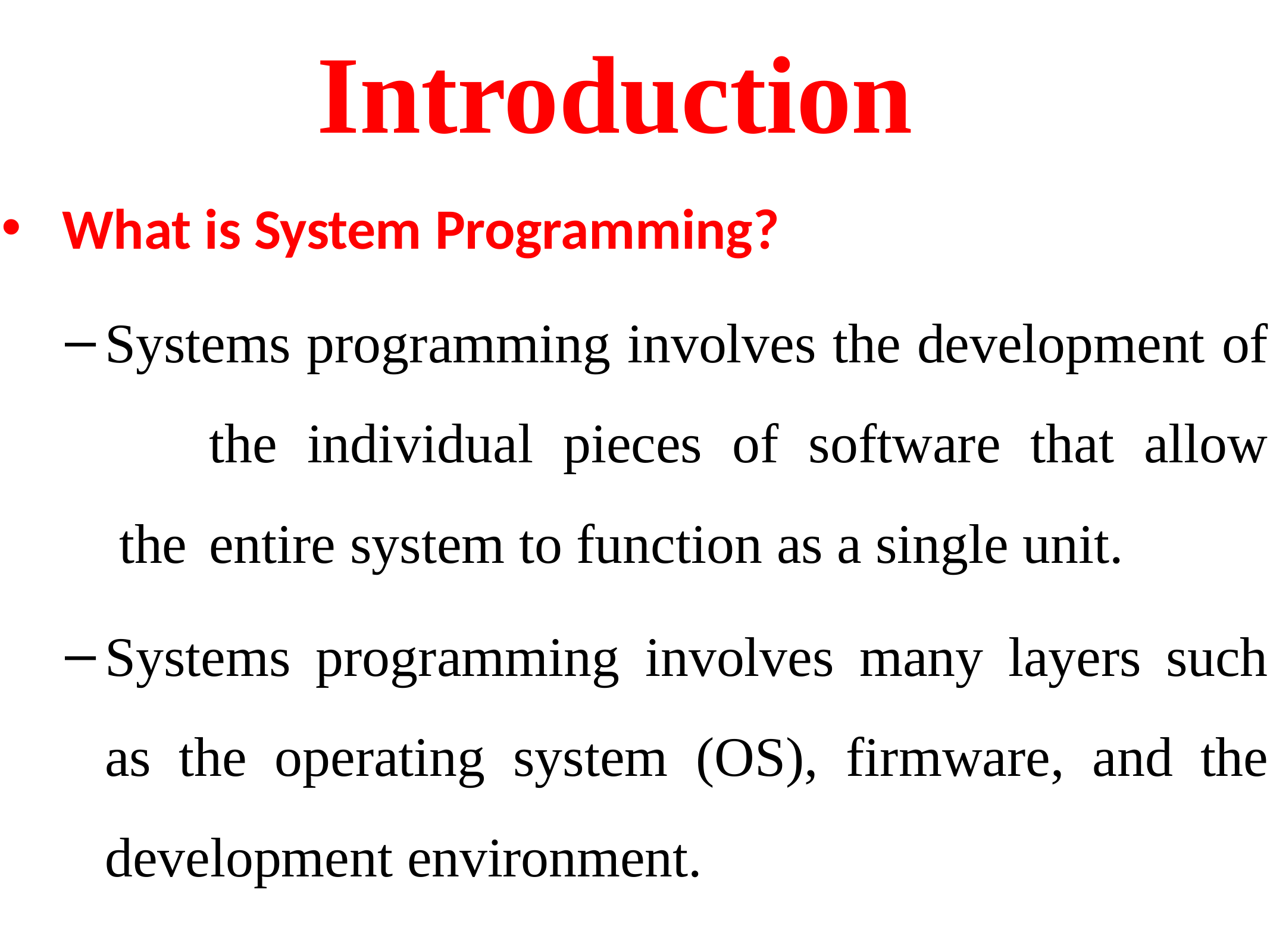

# Introduction
What is System Programming?
Systems programming involves the development of 	the  individual  pieces  of  software  that  allow  the 	entire system to function as a single unit.
Systems programming involves many layers such as the operating system (OS), firmware, and the development environment.